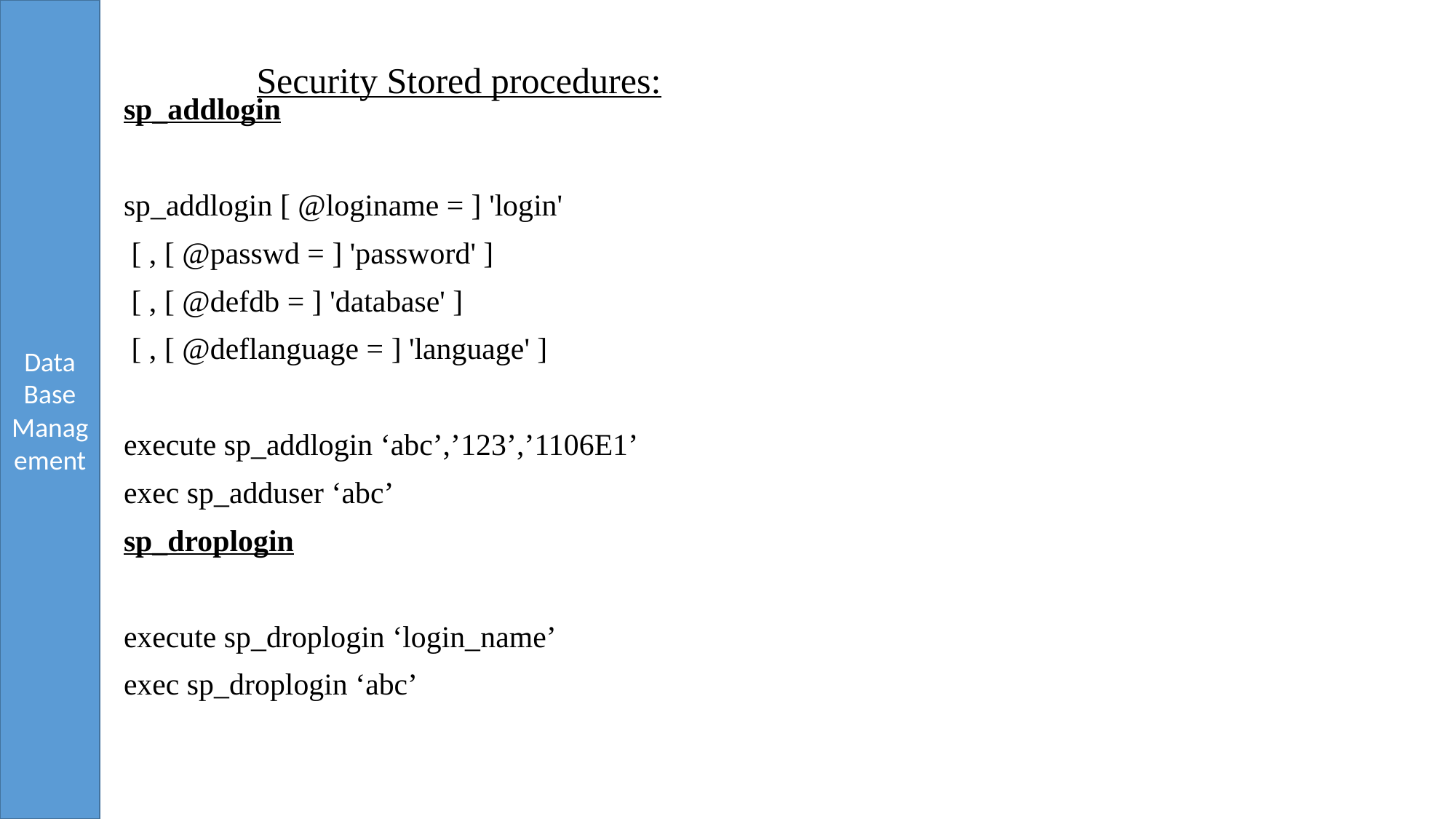

# Security Stored procedures:
sp_addlogin

sp_addlogin [ @loginame = ] 'login'
 [ , [ @passwd = ] 'password' ]
 [ , [ @defdb = ] 'database' ]
 [ , [ @deflanguage = ] 'language' ]

execute sp_addlogin ‘abc’,’123’,’1106E1’
exec sp_adduser ‘abc’
sp_droplogin

execute sp_droplogin ‘login_name’
exec sp_droplogin ‘abc’